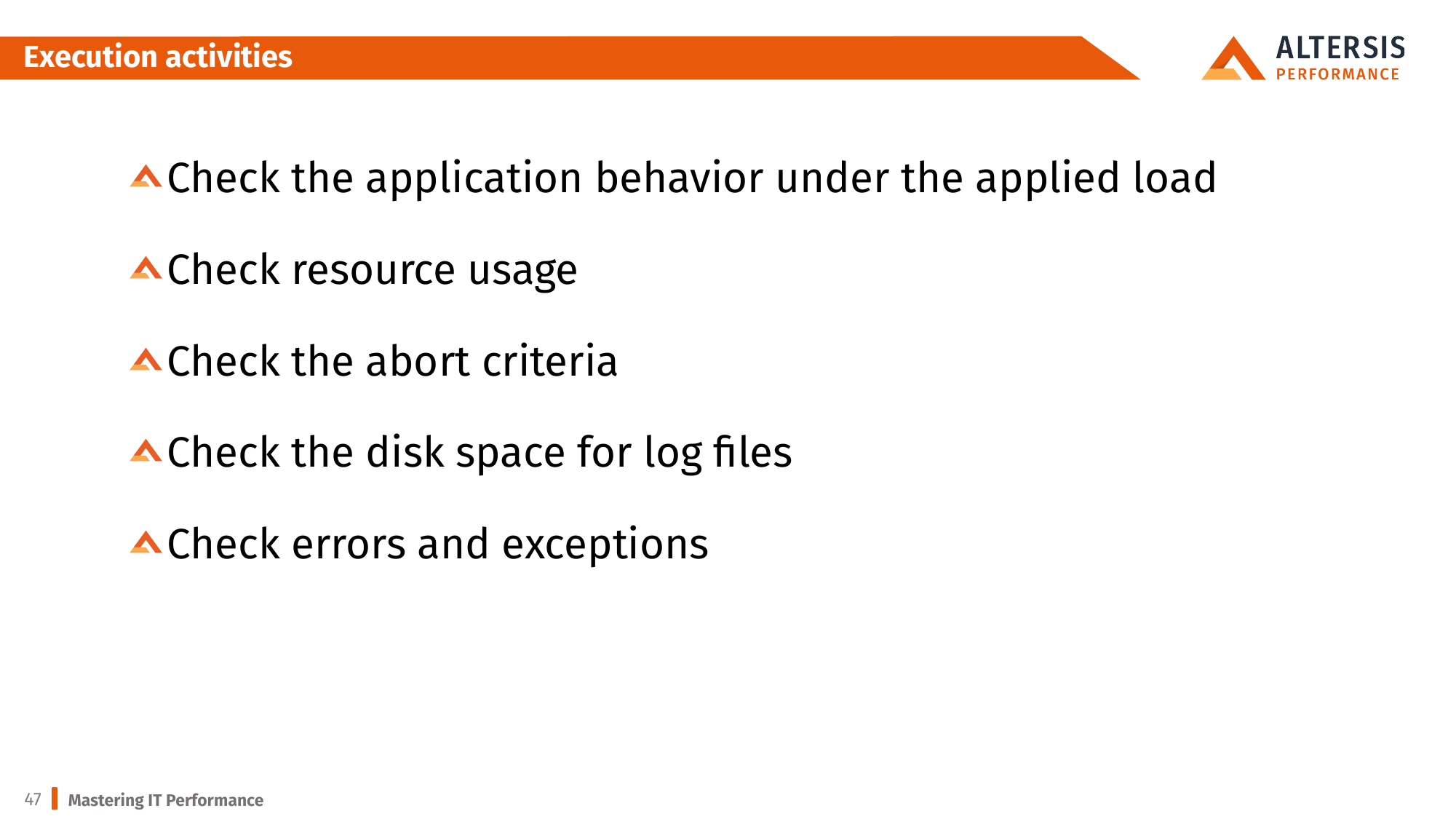

# Execution activities
Check the application behavior under the applied load
Check resource usage
Check the abort criteria
Check the disk space for log files
Check errors and exceptions
Mastering IT Performance